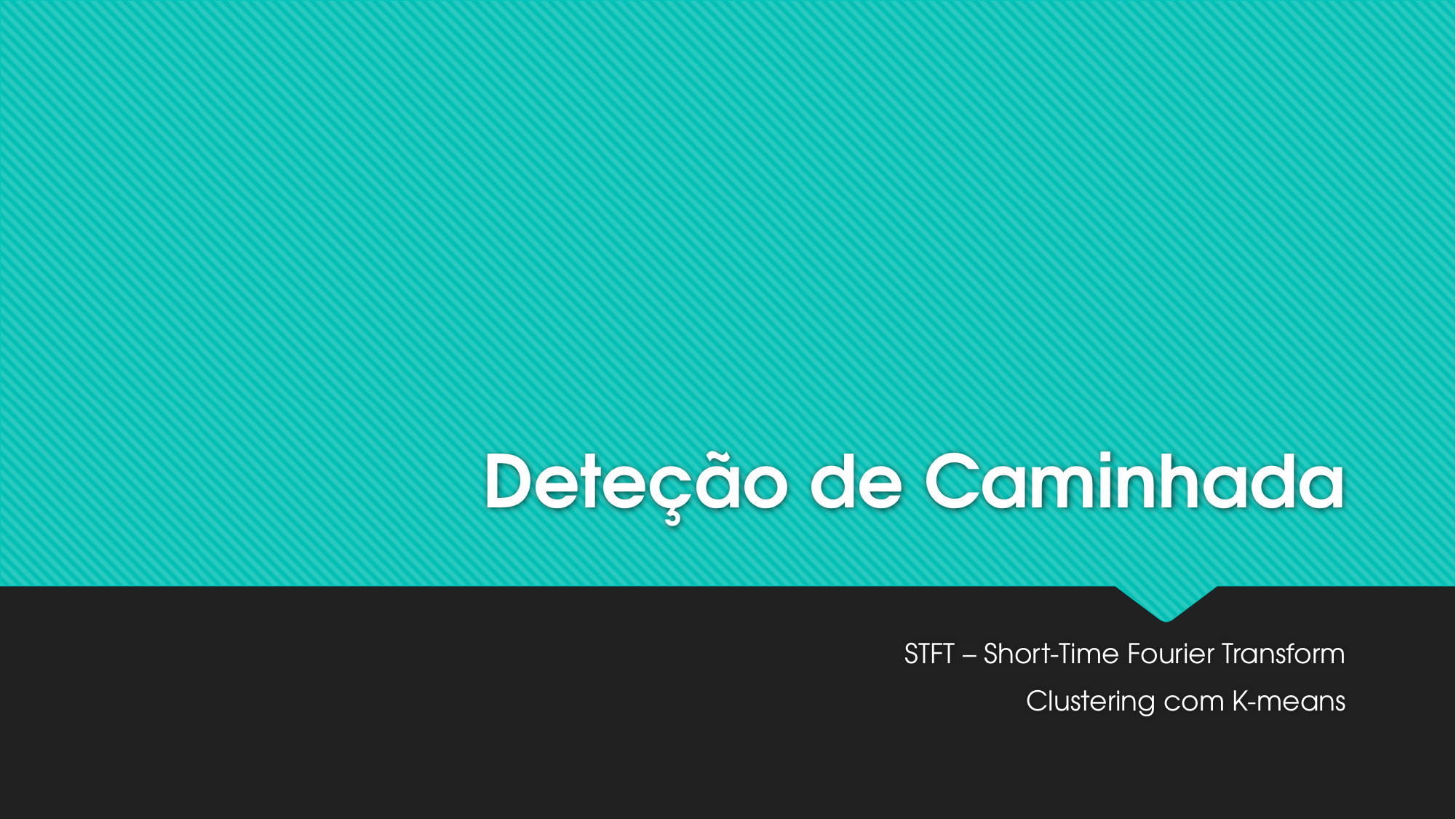

# Deteção de Caminhada
STFT – Short-Time Fourier Transform
Clustering com K-means